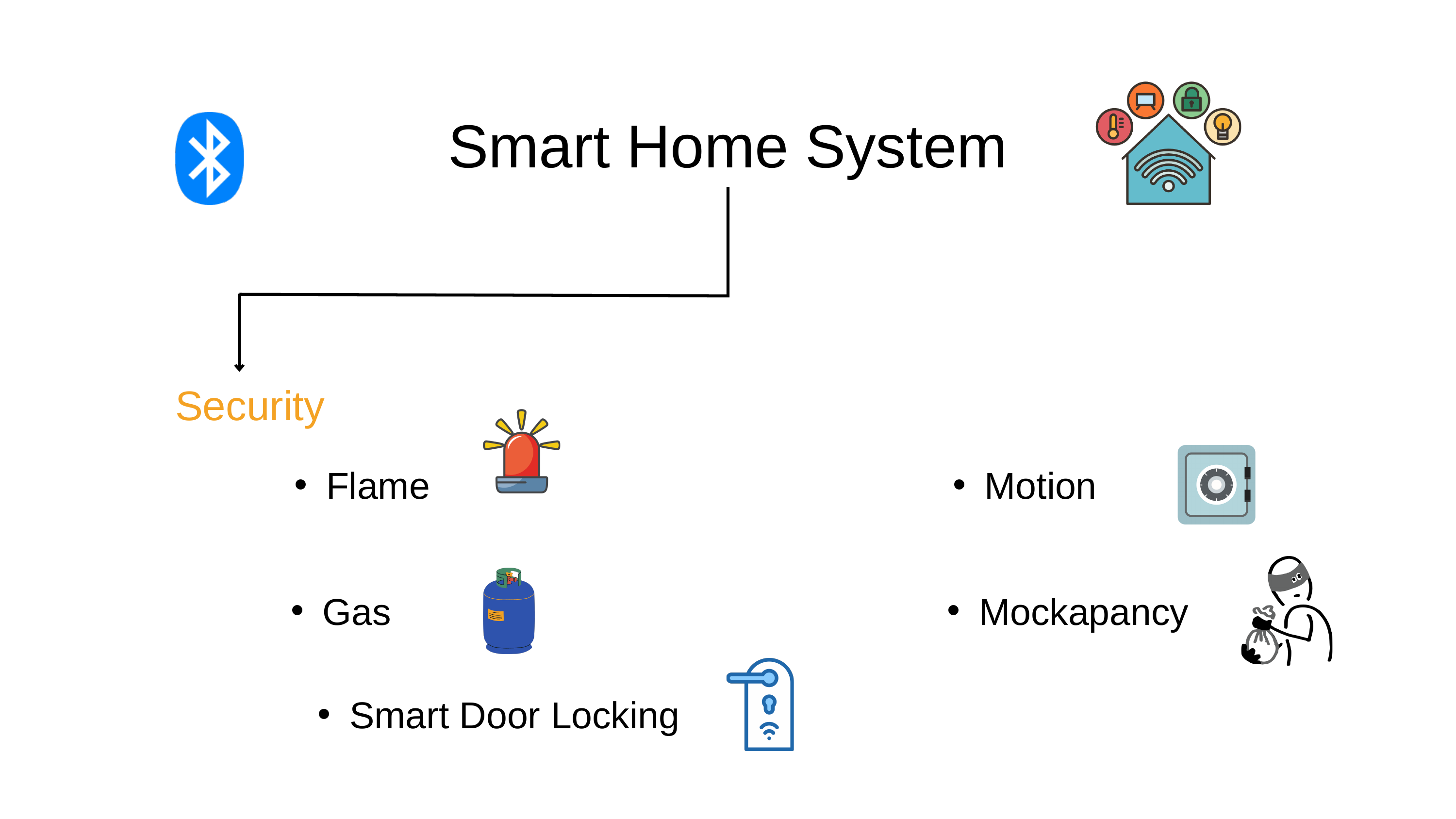

Smart Home System

Security

Flame
Motion

Gas
Mockapancy

Smart Door Locking